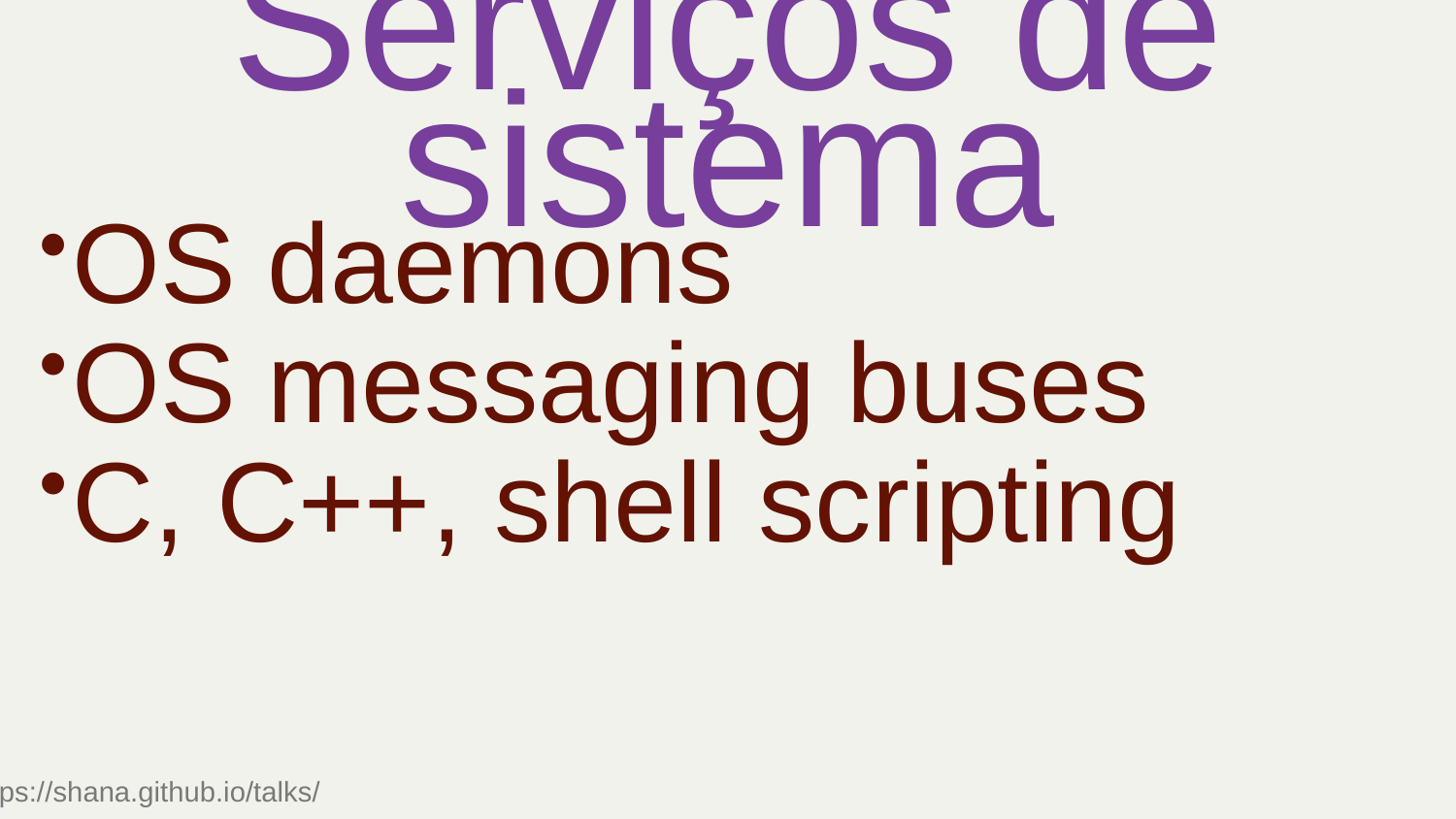

Serviços de sistema
OS daemons
OS messaging buses
C, C++, shell scripting